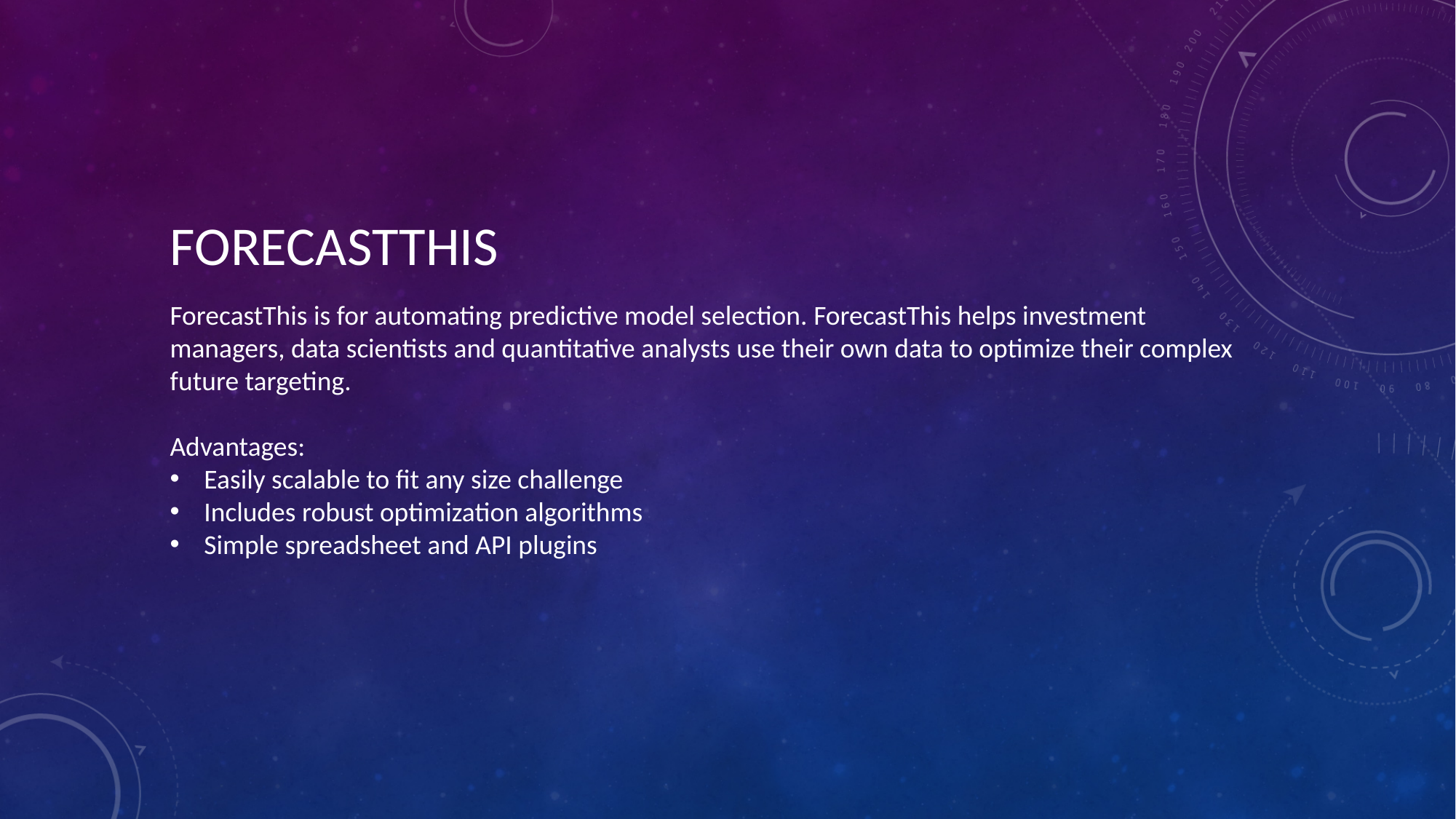

# ForecastThis
ForecastThis is for automating predictive model selection. ForecastThis helps investment managers, data scientists and quantitative analysts use their own data to optimize their complex future targeting.

Advantages:
Easily scalable to fit any size challenge
Includes robust optimization algorithms
Simple spreadsheet and API plugins